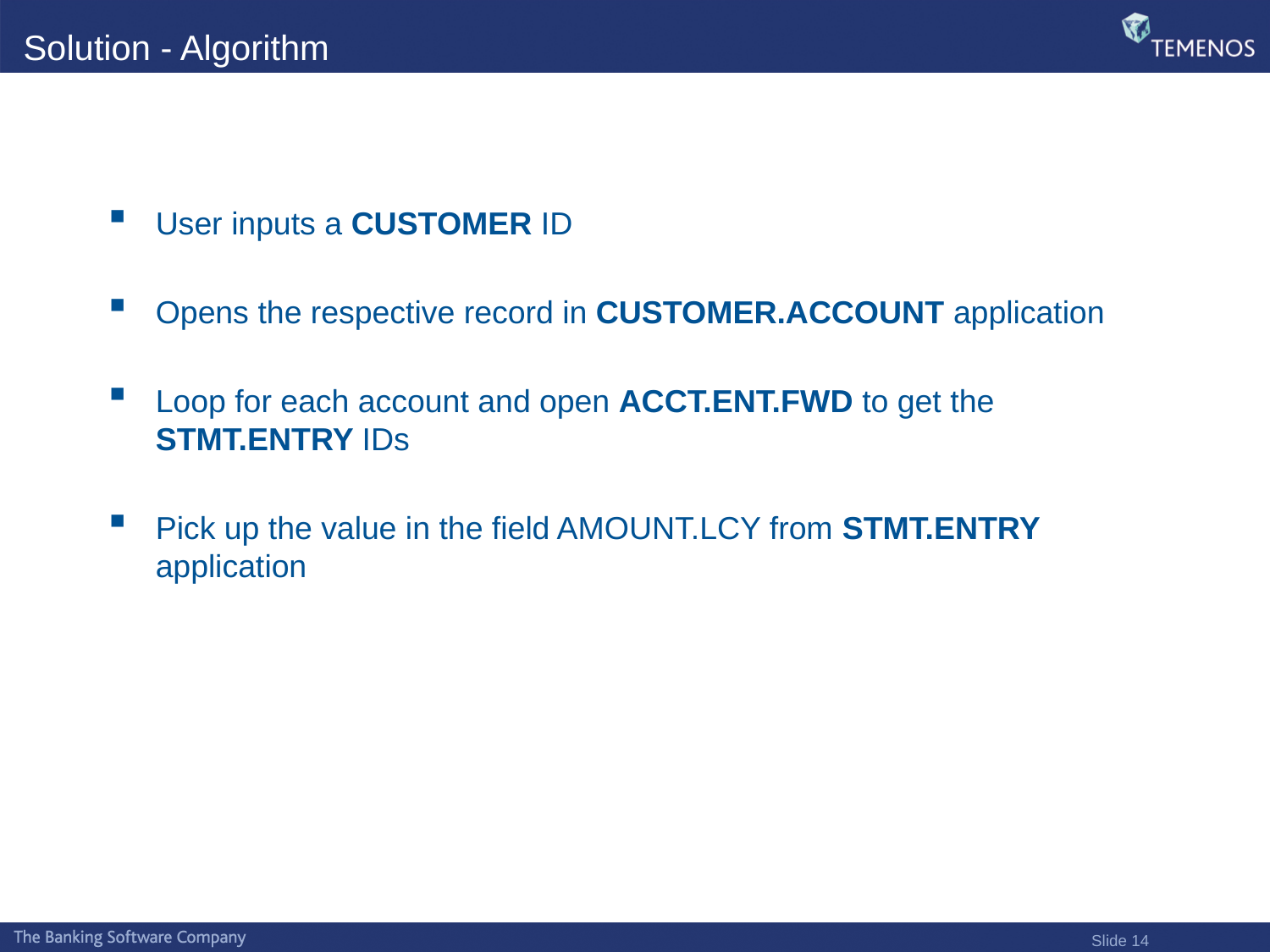

# Solution - Algorithm
User inputs a CUSTOMER ID

Opens the respective record in CUSTOMER.ACCOUNT application

Loop for each account and open ACCT.ENT.FWD to get the STMT.ENTRY IDs

Pick up the value in the field AMOUNT.LCY from STMT.ENTRY application
Slide 14